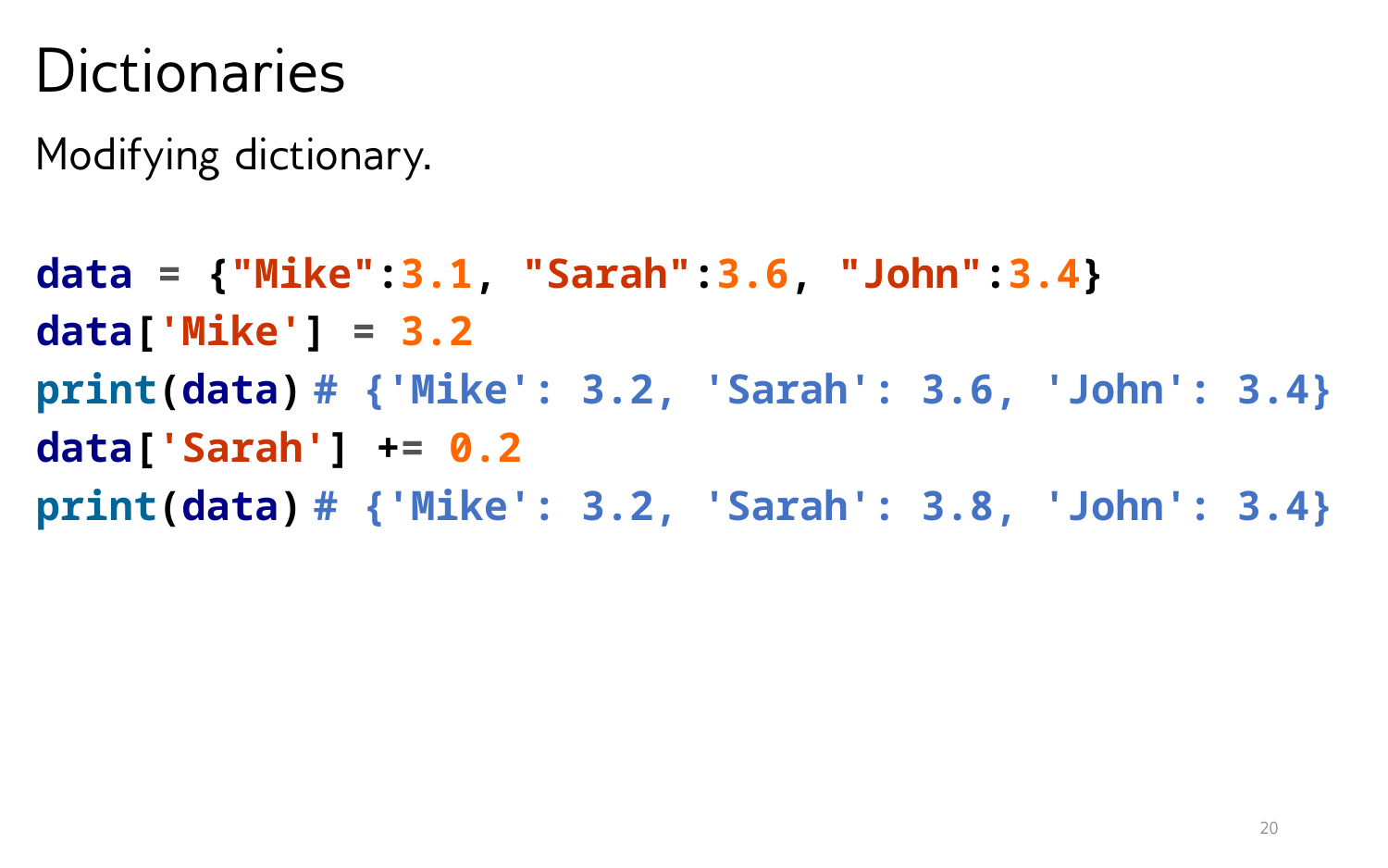

# Dictionaries
Modifying dictionary.

data = {"Mike":3.1, "Sarah":3.6, "John":3.4}
data['Mike'] = 3.2
print(data)	# {'Mike': 3.2, 'Sarah': 3.6, 'John': 3.4}
data['Sarah'] += 0.2
print(data)	# {'Mike': 3.2, 'Sarah': 3.8, 'John': 3.4}

20